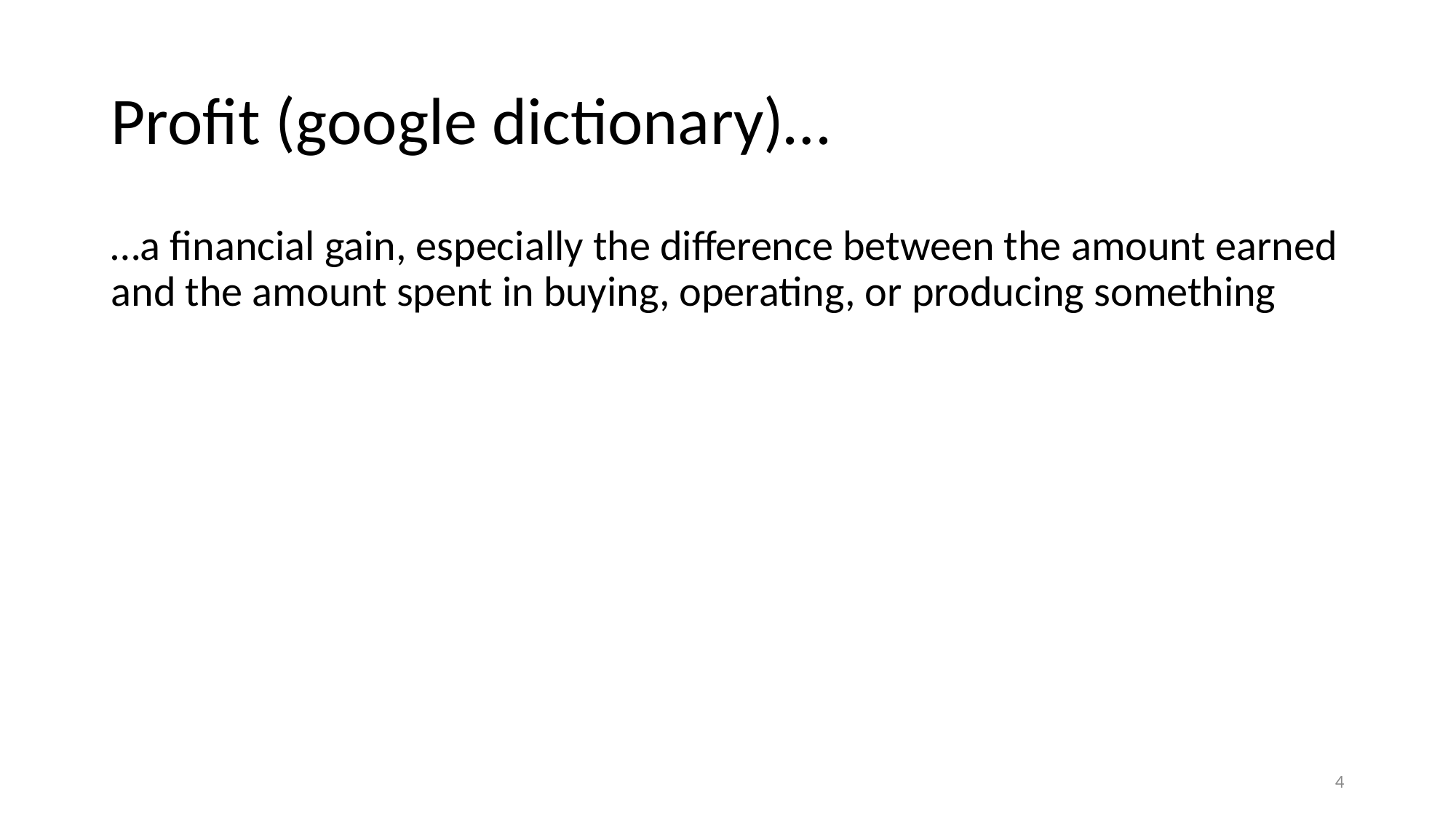

# Profit (google dictionary)…
…a financial gain, especially the difference between the amount earned and the amount spent in buying, operating, or producing something
4